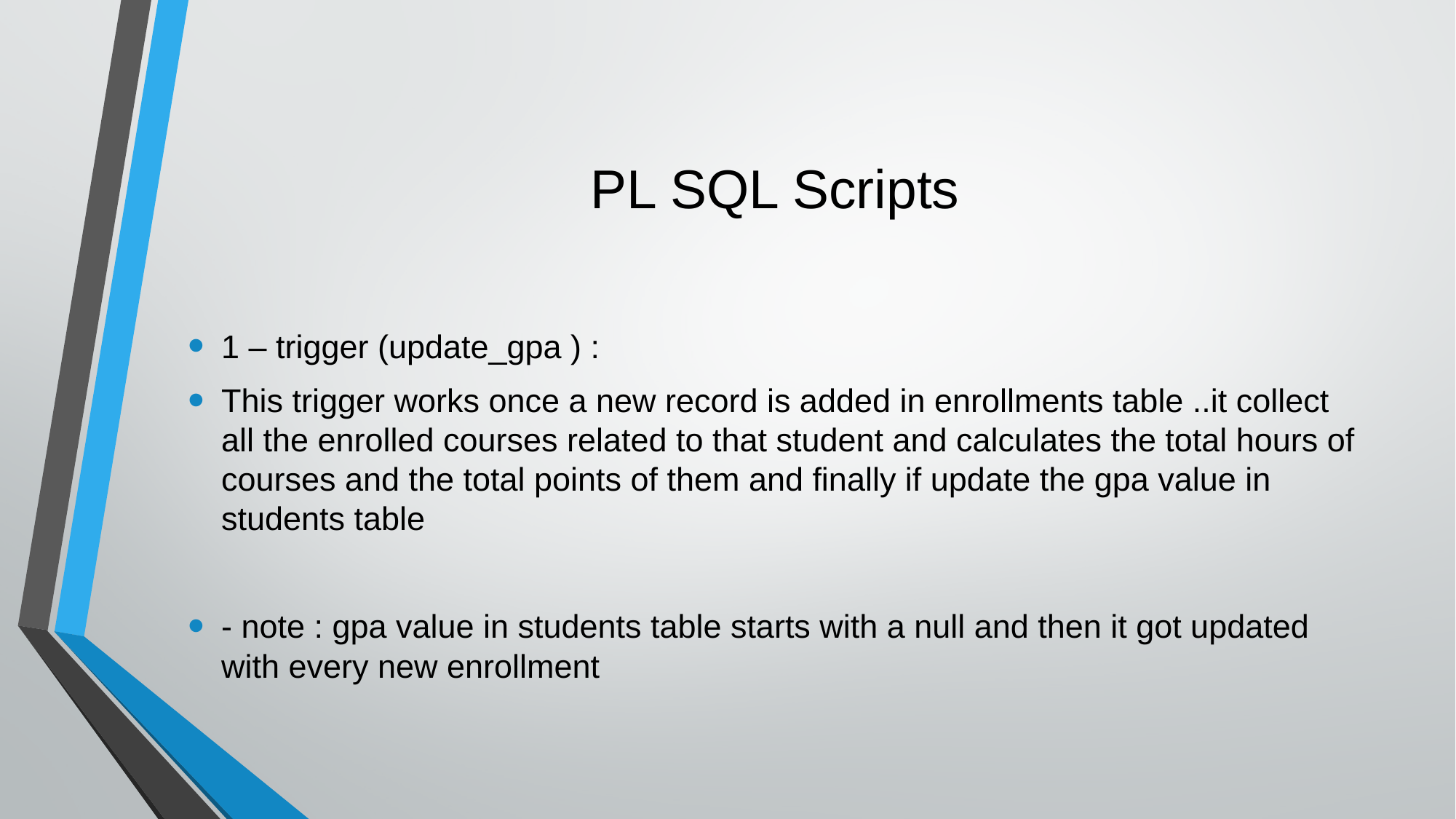

# PL SQL Scripts
1 – trigger (update_gpa ) :
This trigger works once a new record is added in enrollments table ..it collect all the enrolled courses related to that student and calculates the total hours of courses and the total points of them and finally if update the gpa value in students table

- note : gpa value in students table starts with a null and then it got updated with every new enrollment